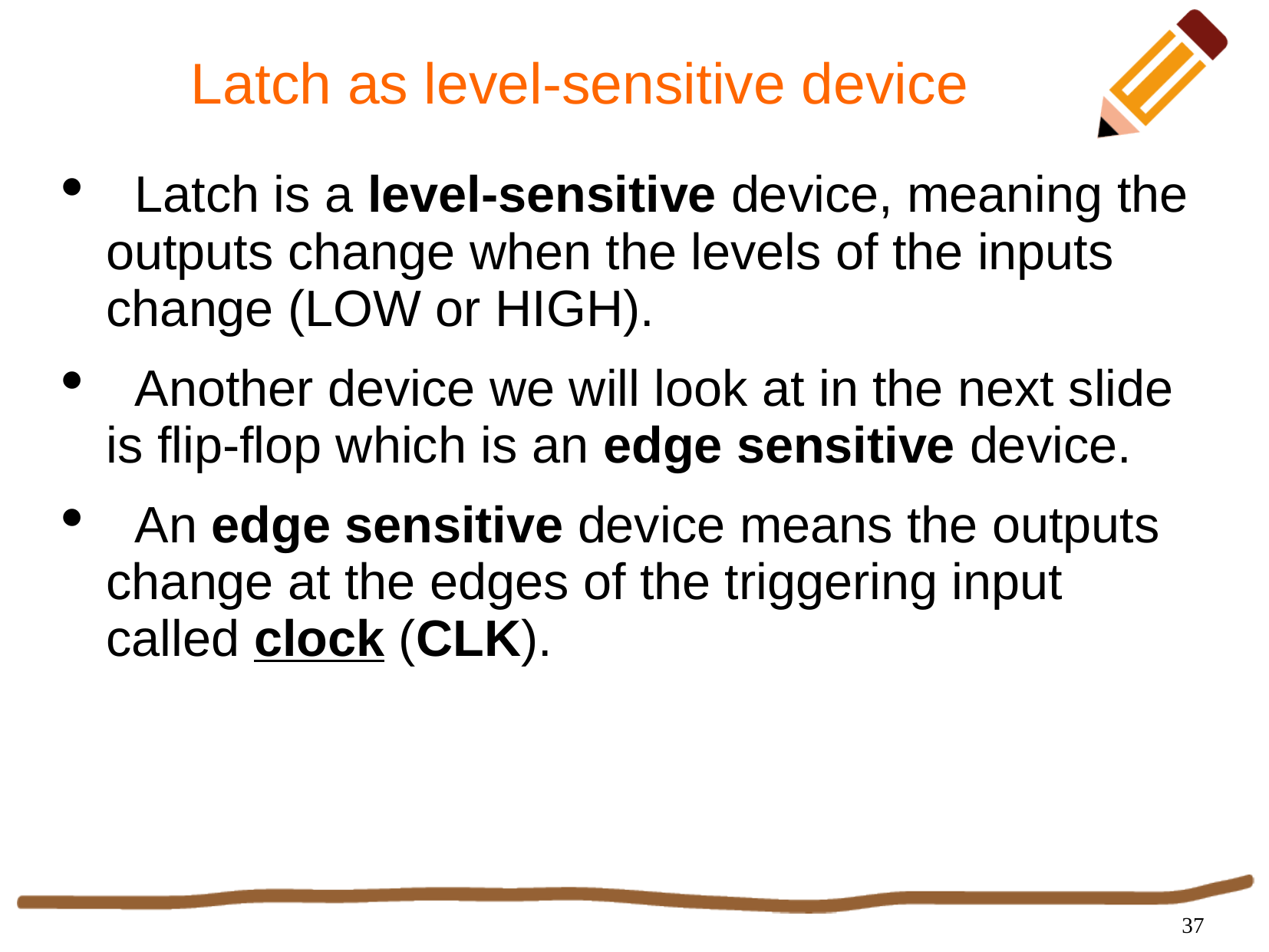

# Latch as level-sensitive device
  Latch is a level-sensitive device, meaning the outputs change when the levels of the inputs change (LOW or HIGH).
  Another device we will look at in the next slide is flip-flop which is an edge sensitive device.
  An edge sensitive device means the outputs change at the edges of the triggering input called clock (CLK).
37